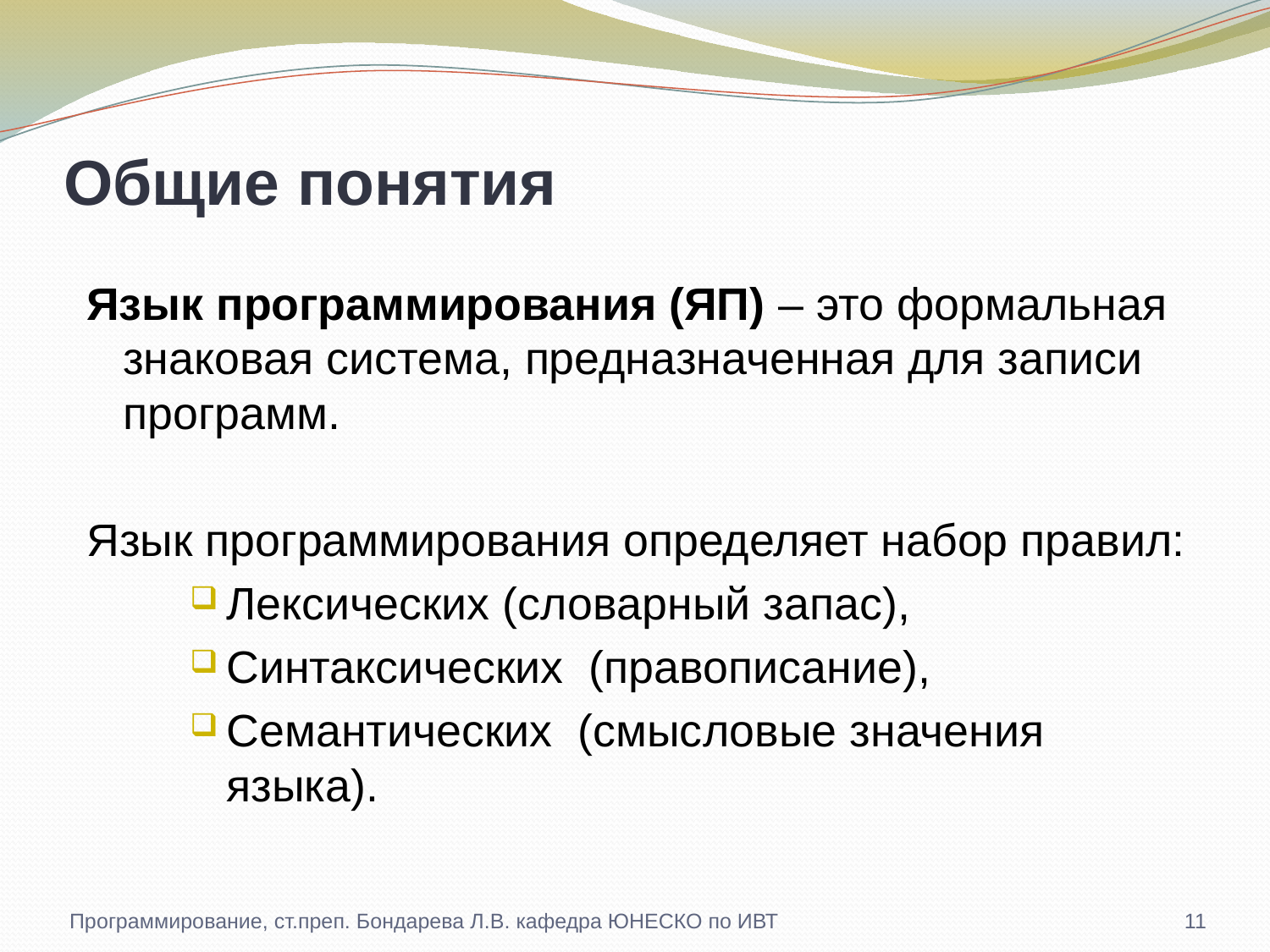

# Общие понятия
Язык программирования (ЯП) – это формальная знаковая система, предназначенная для записи программ.

Язык программирования определяет набор правил:
Лексических (словарный запас),
Синтаксических  (правописание),
Семантических  (смысловые значения языка).

Программирование, ст.преп. Бондарева Л.В. кафедра ЮНЕСКО по ИВТ
11